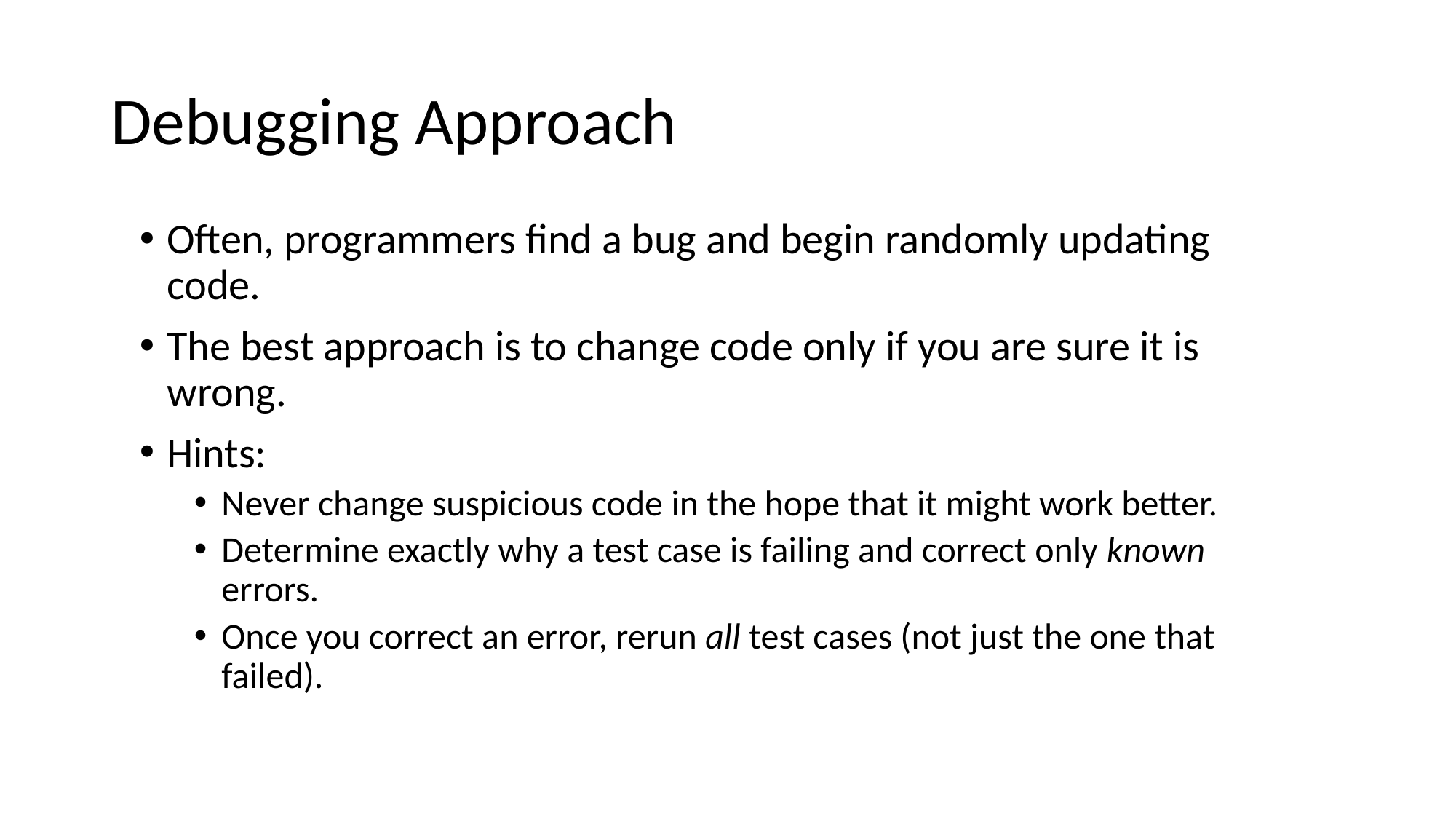

# Debugging Approach
Often, programmers find a bug and begin randomly updating code.
The best approach is to change code only if you are sure it is wrong.
Hints:
Never change suspicious code in the hope that it might work better.
Determine exactly why a test case is failing and correct only known errors.
Once you correct an error, rerun all test cases (not just the one that failed).